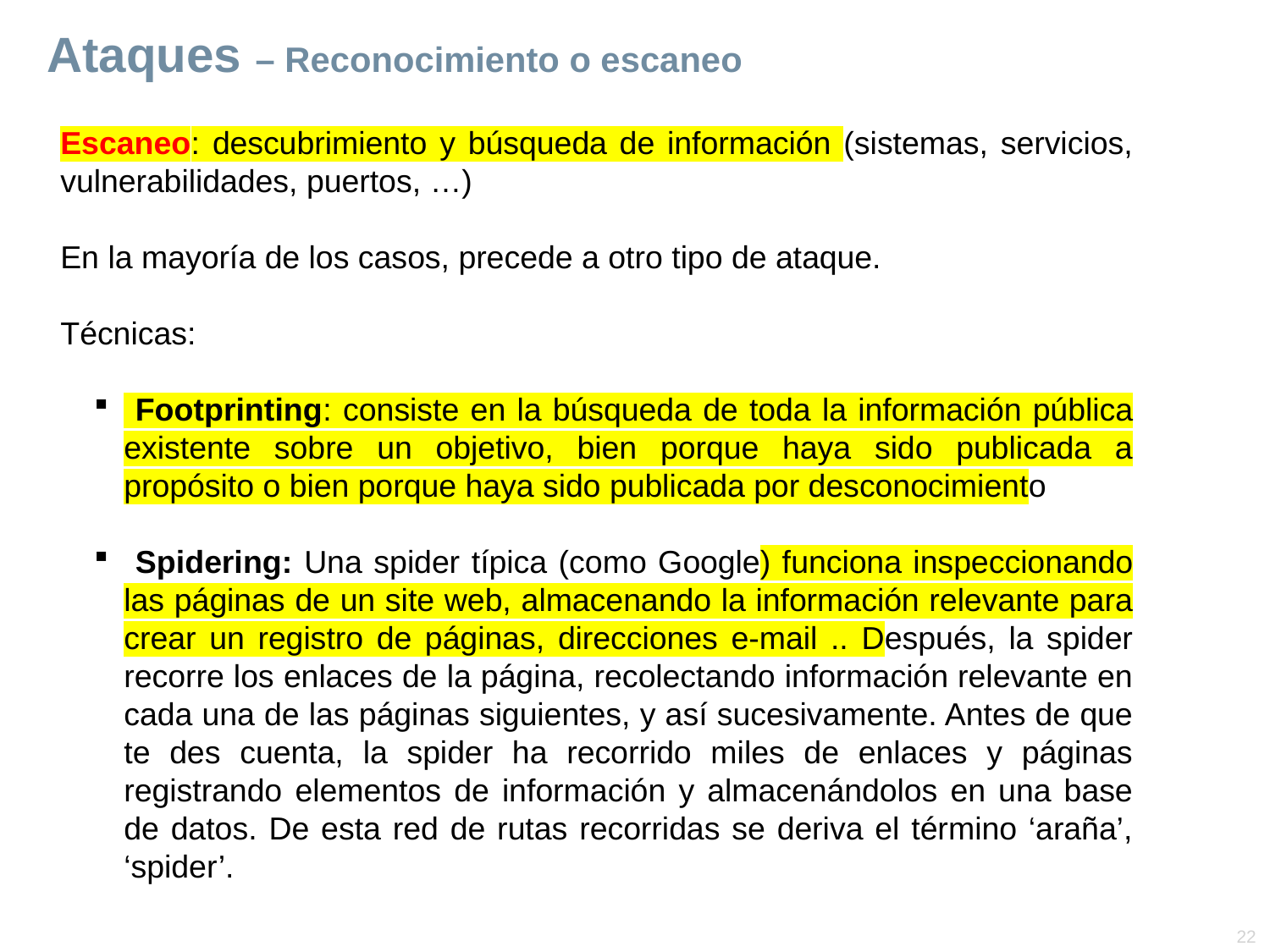

# Ataques – Reconocimiento o escaneo
Escaneo: descubrimiento y búsqueda de información (sistemas, servicios, vulnerabilidades, puertos, …)

En la mayoría de los casos, precede a otro tipo de ataque.

Técnicas:

 Footprinting: consiste en la búsqueda de toda la información pública existente sobre un objetivo, bien porque haya sido publicada a propósito o bien porque haya sido publicada por desconocimiento

 Spidering: Una spider típica (como Google) funciona inspeccionando las páginas de un site web, almacenando la información relevante para crear un registro de páginas, direcciones e-mail .. Después, la spider recorre los enlaces de la página, recolectando información relevante en cada una de las páginas siguientes, y así sucesivamente. Antes de que te des cuenta, la spider ha recorrido miles de enlaces y páginas registrando elementos de información y almacenándolos en una base de datos. De esta red de rutas recorridas se deriva el término ‘araña’, ‘spider’.